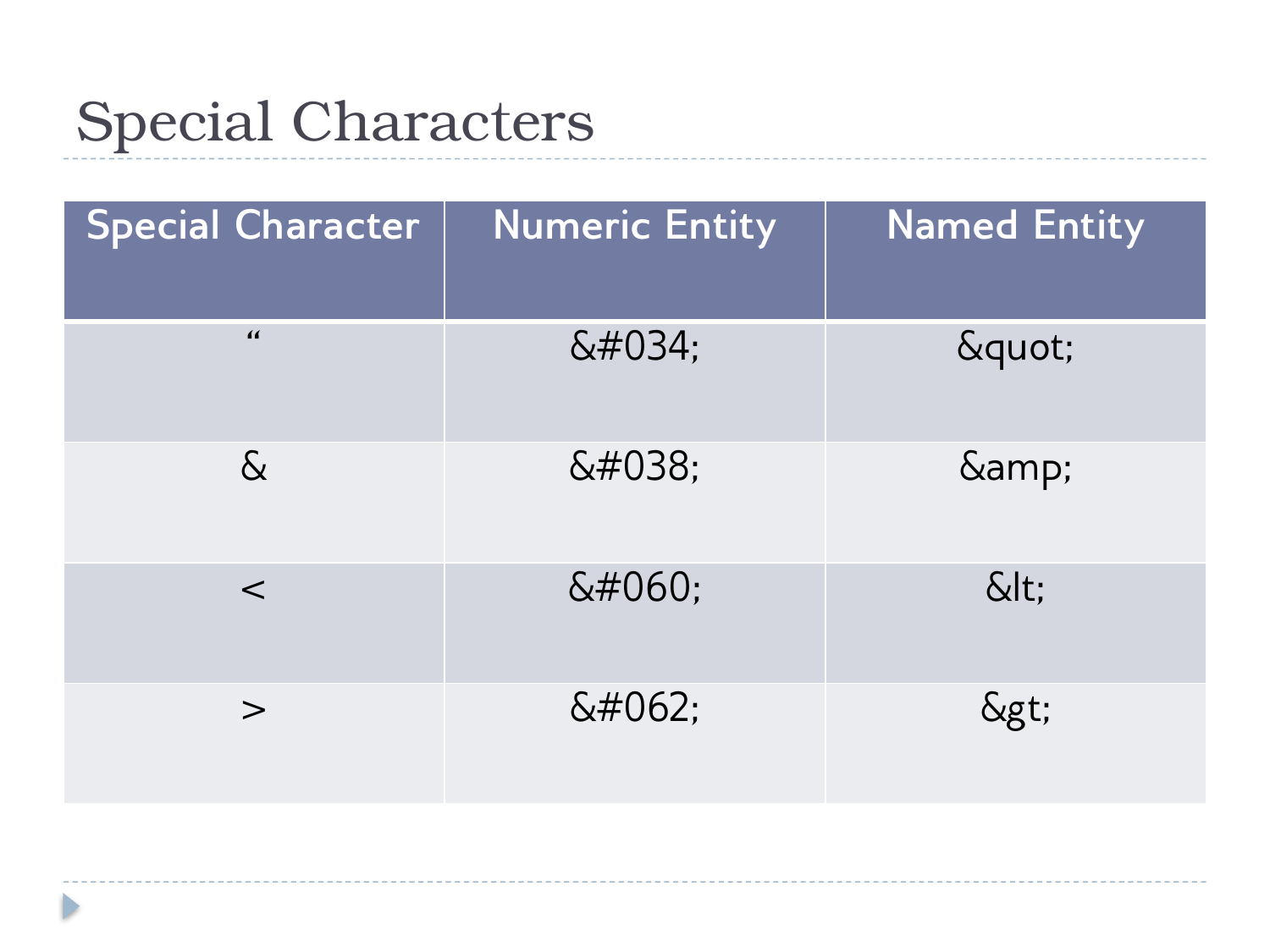

# Special Characters
| Special Character | Numeric Entity | Named Entity |
| --- | --- | --- |
| “ | &#034; | &quot; |
| & | &#038; | &amp; |
| < | &#060; | &lt; |
| > | &#062; | &gt; |